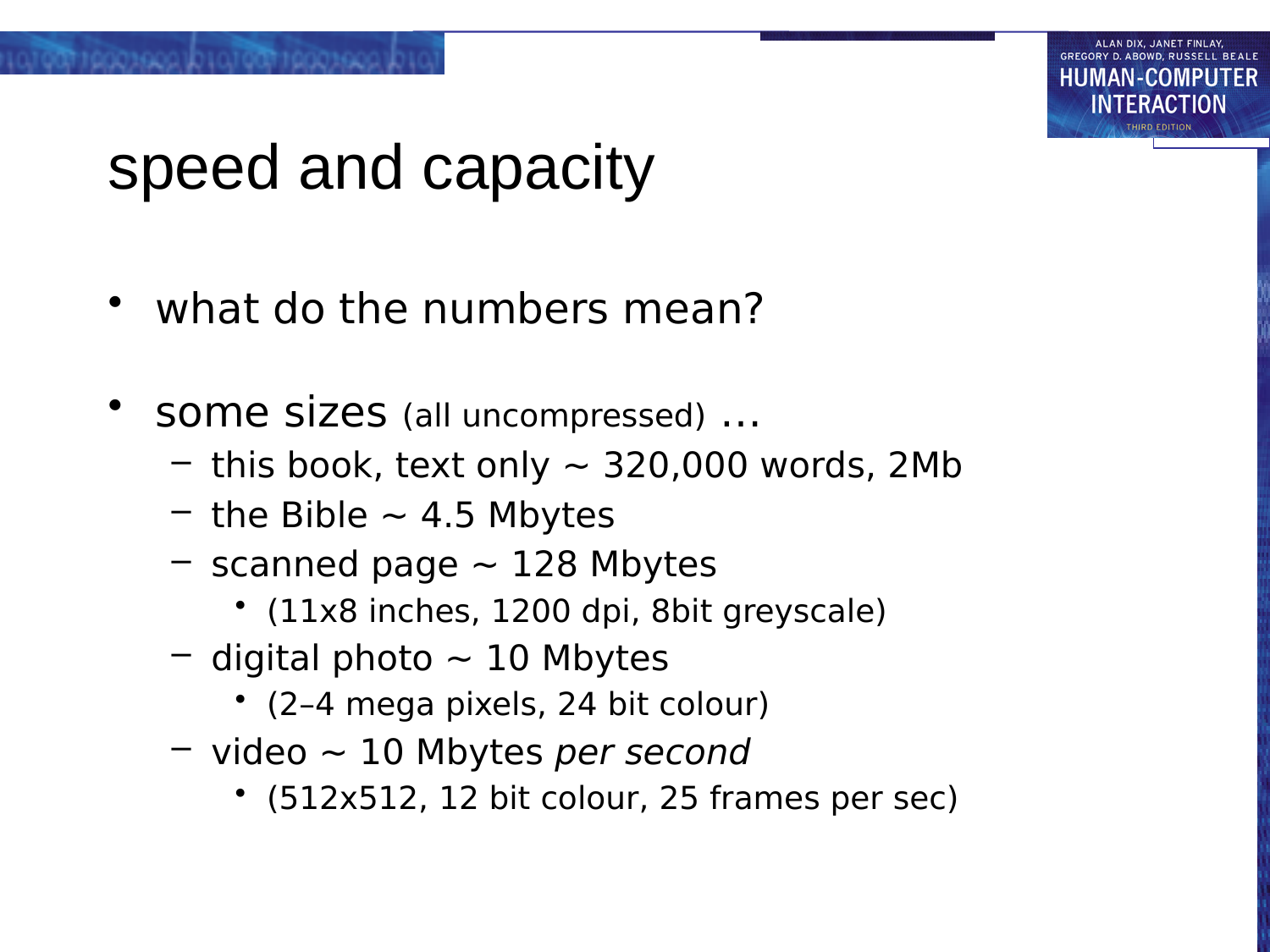

# speed and capacity
what do the numbers mean?

some sizes (all uncompressed) …
this book, text only ~ 320,000 words, 2Mb
the Bible ~ 4.5 Mbytes
scanned page ~ 128 Mbytes
(11x8 inches, 1200 dpi, 8bit greyscale)
digital photo ~ 10 Mbytes
(2–4 mega pixels, 24 bit colour)
video ~ 10 Mbytes per second
(512x512, 12 bit colour, 25 frames per sec)